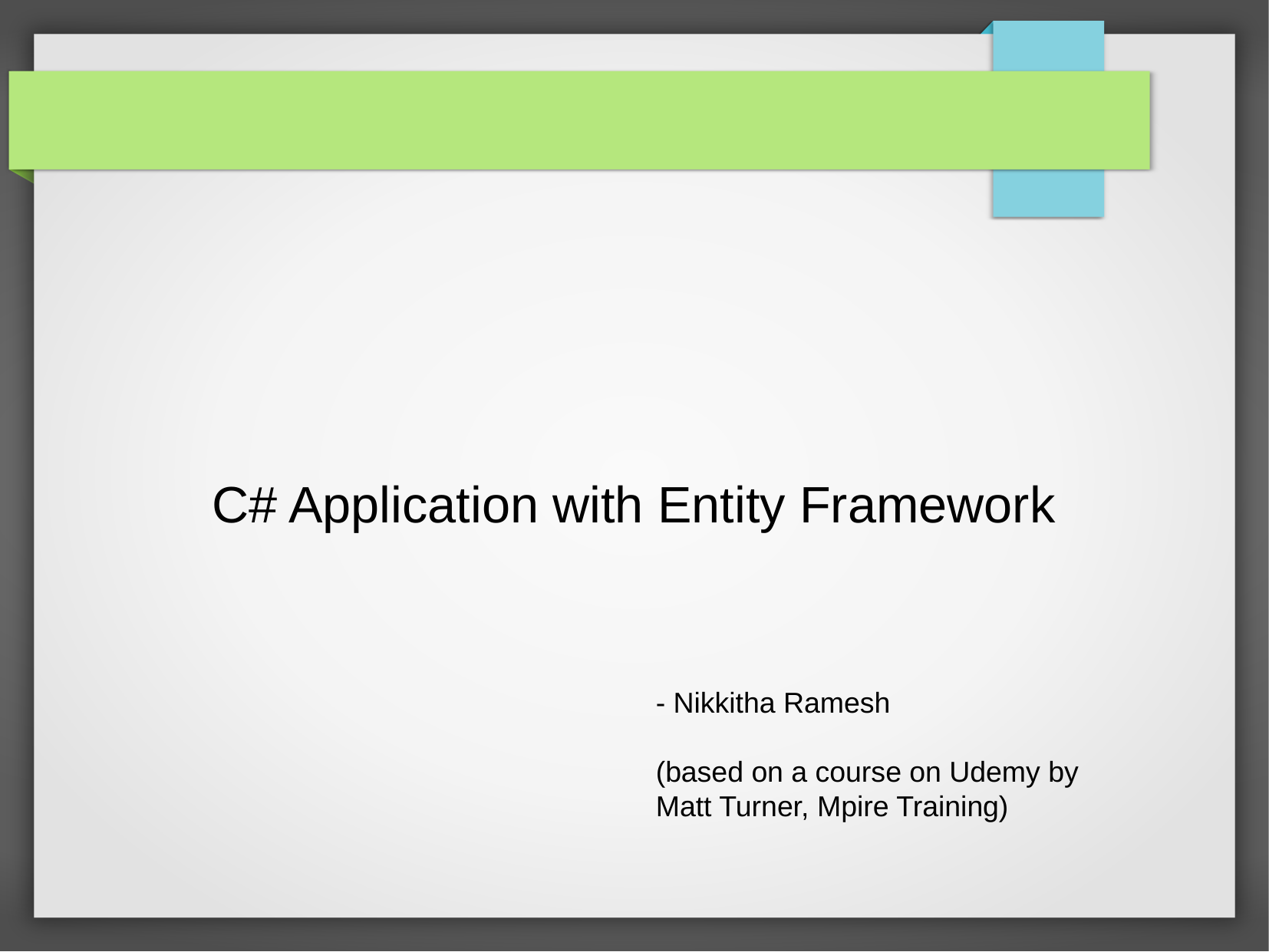

C# Application with Entity Framework
- Nikkitha Ramesh

(based on a course on Udemy by Matt Turner, Mpire Training)